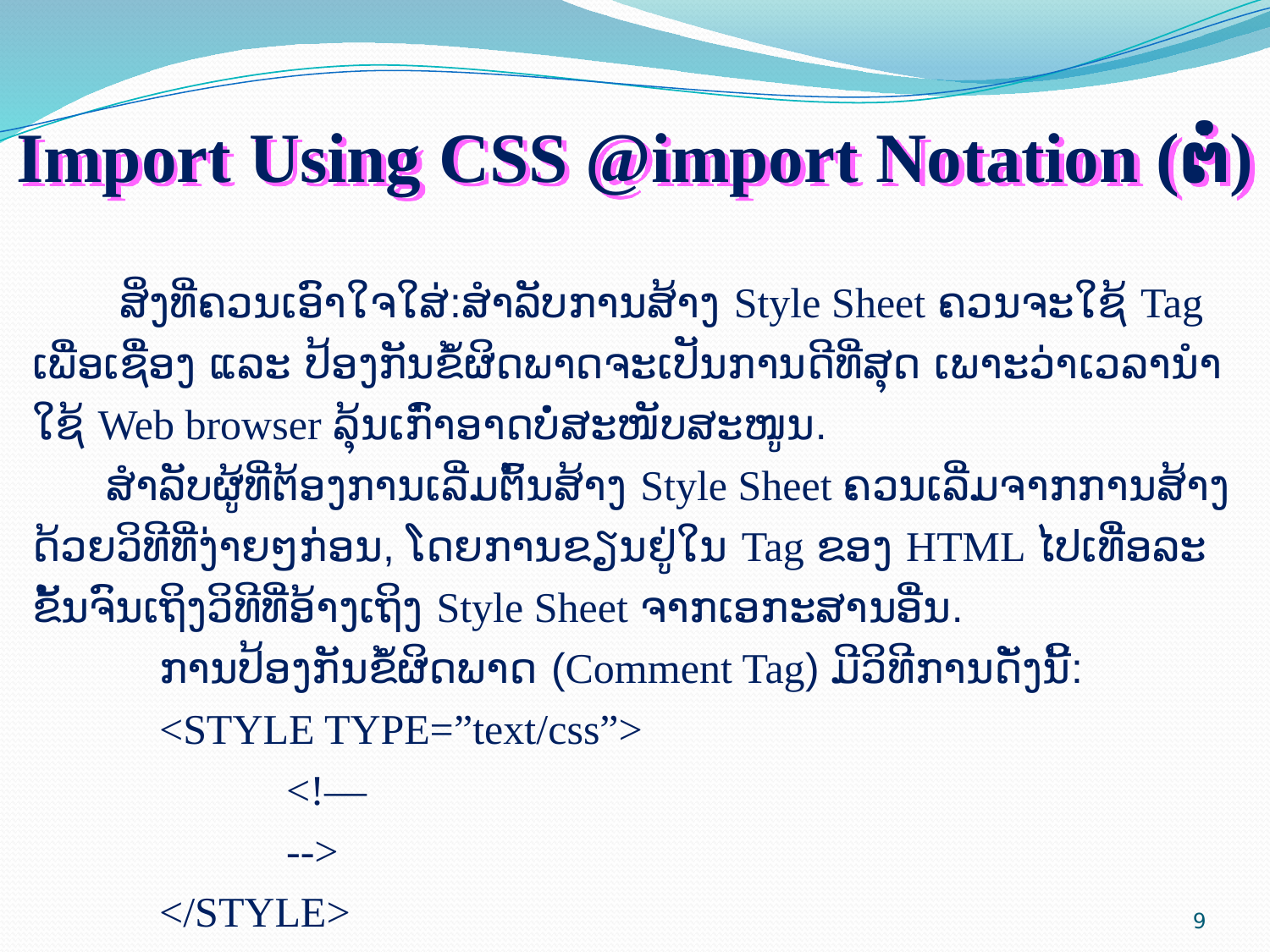

Import Using CSS @import Notation (ຕໍ່)
ສິ່ງທີ່ຄວນເອົາໃຈໃສ່:ສຳລັບການສ້າງ Style Sheet ຄວນຈະໃຊ້ Tag ເພື່ອເຊື່ອງ ແລະ ປ້ອງກັນຂໍ້ຜິດພາດຈະເປັນການດີທີ່ສຸດ ເພາະວ່າເວລານຳໃຊ້ Web browser ລຸ້ນເກົ່າອາດບໍ່ສະໜັບສະໜູນ.
ສຳລັບຜູ້ທີ່ຕ້ອງການເລີ່ມຕົ້ນສ້າງ Style Sheet ຄວນເລີ່ມຈາກການສ້າງດ້ວຍວິທີທີ່ງ່າຍໆກ່ອນ, ໂດຍການຂຽນຢູ່ໃນ Tag ຂອງ HTML ໄປເທື່ອລະຂັ້ນຈົນເຖິງວິທີທີ່ອ້າງເຖິງ Style Sheet ຈາກເອກະສານອື່ນ.
	ການປ້ອງກັນຂໍ້ຜິດພາດ (Comment Tag) ມີວິທີການດັ່ງນີ້:
	<STYLE TYPE=”text/css”>
		<!—
		-->
	</STYLE>
9